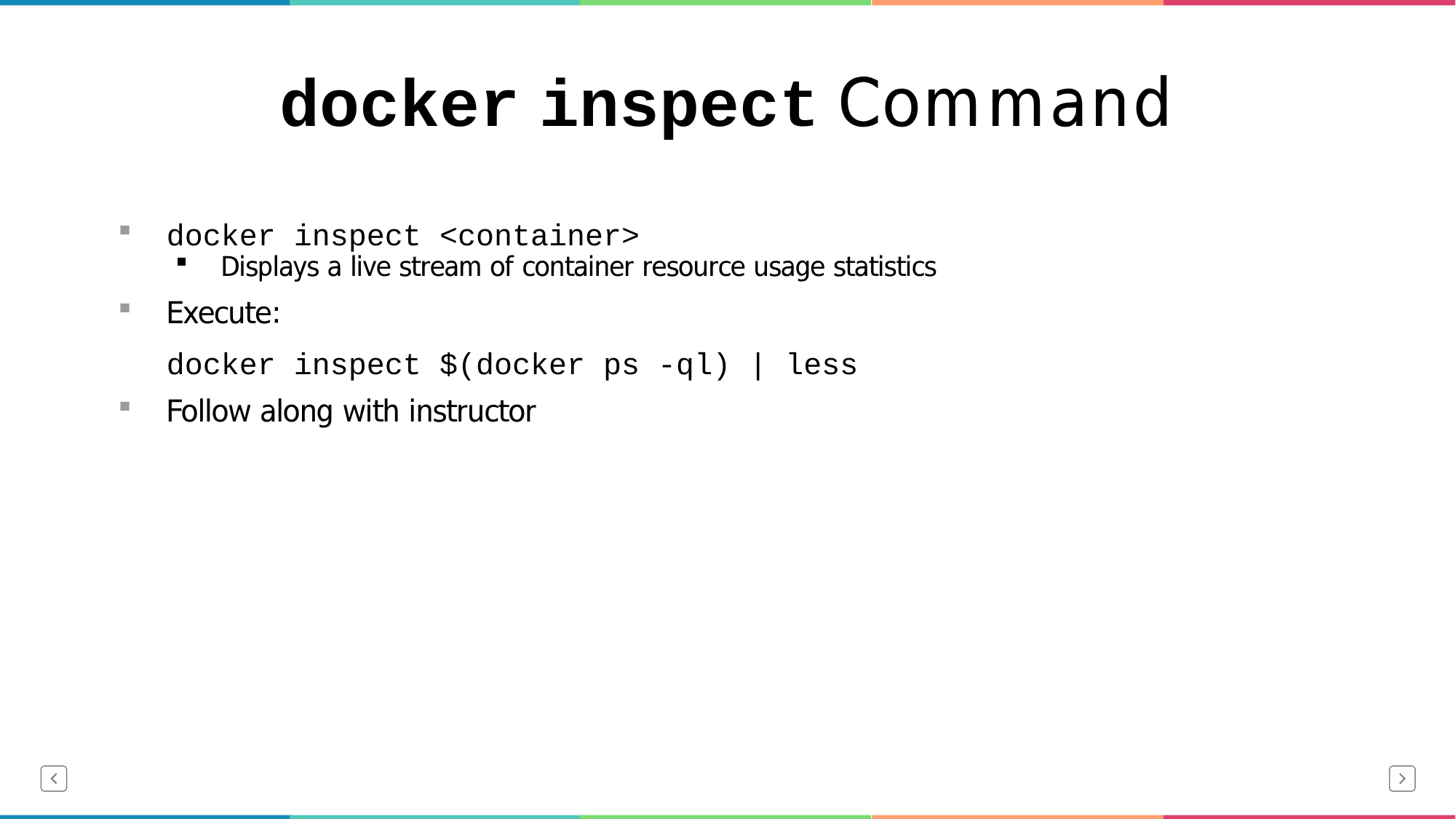

# docker inspect Command

docker inspect <container>
Displays a live stream of container resource usage statistics
Execute:
docker inspect $(docker ps -ql) | less
Follow along with instructor